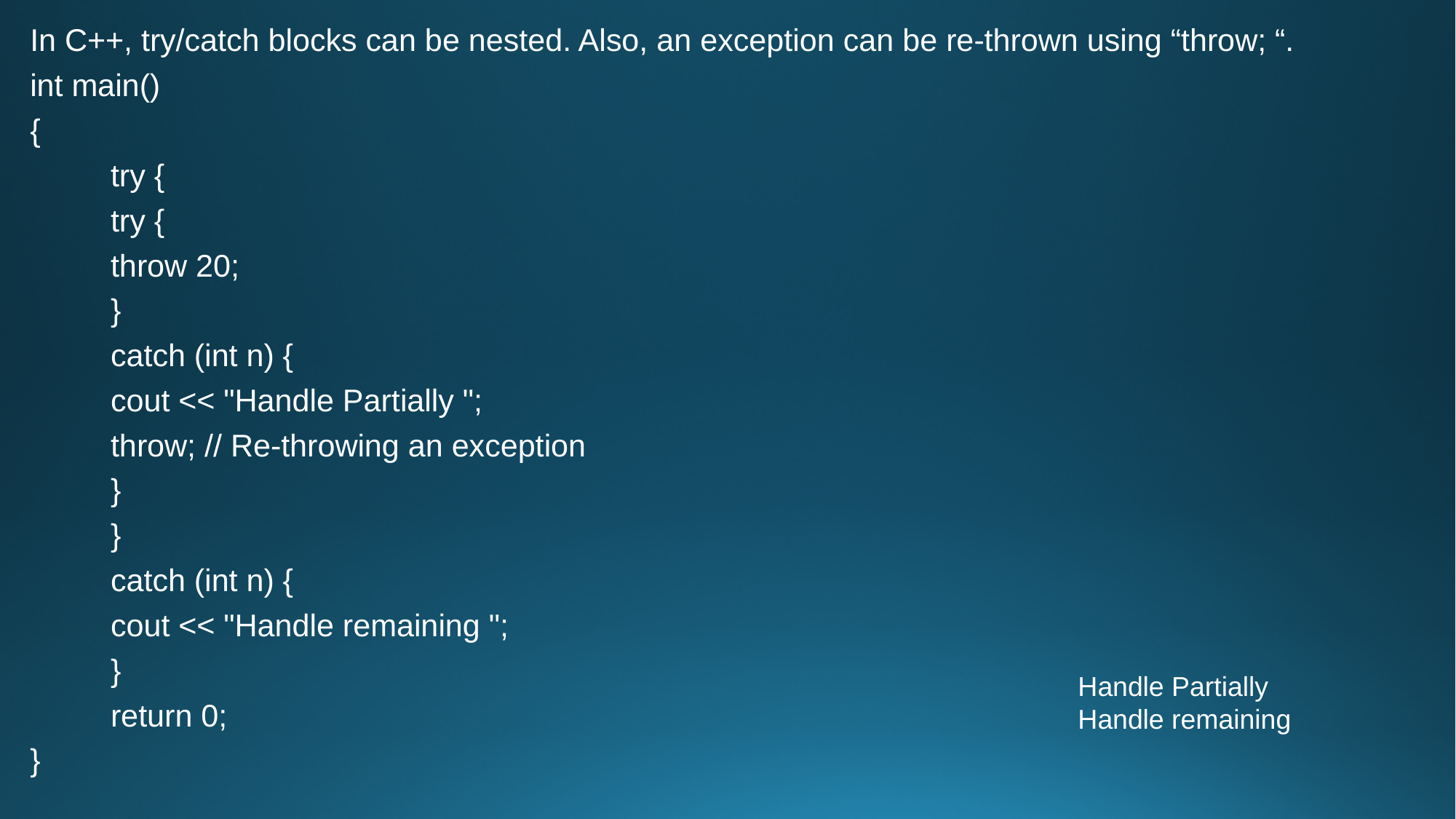

In C++, try/catch blocks can be nested. Also, an exception can be re-thrown using “throw; “.
int main()
{
	try {
		try {
			throw 20;
		}
		catch (int n) {
			cout << "Handle Partially ";
			throw; // Re-throwing an exception
		}
	}
	catch (int n) {
		cout << "Handle remaining ";
	}
	return 0;
}

Handle Partially
Handle remaining